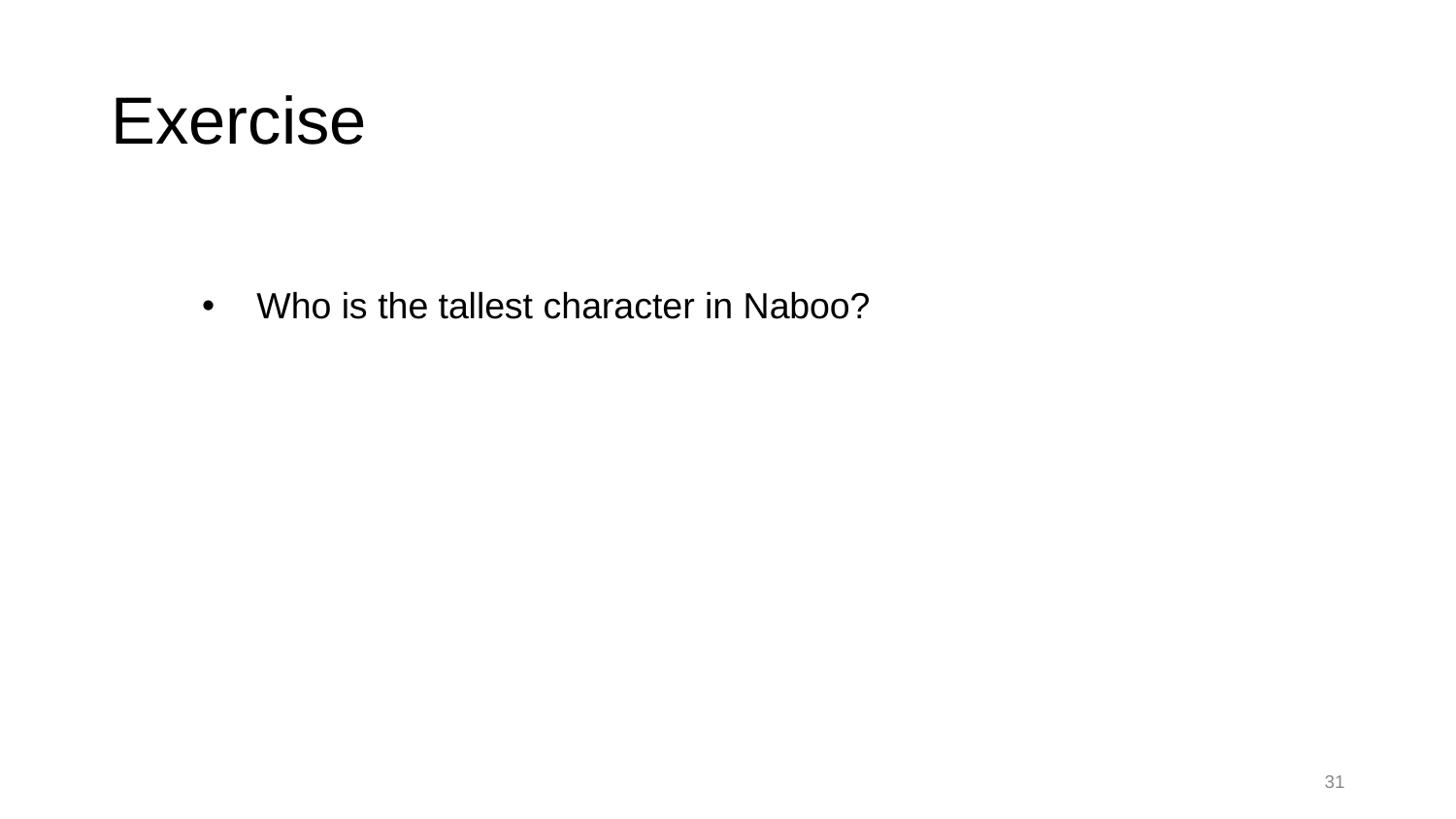

# Exercise

Who is the tallest character in Naboo?

31